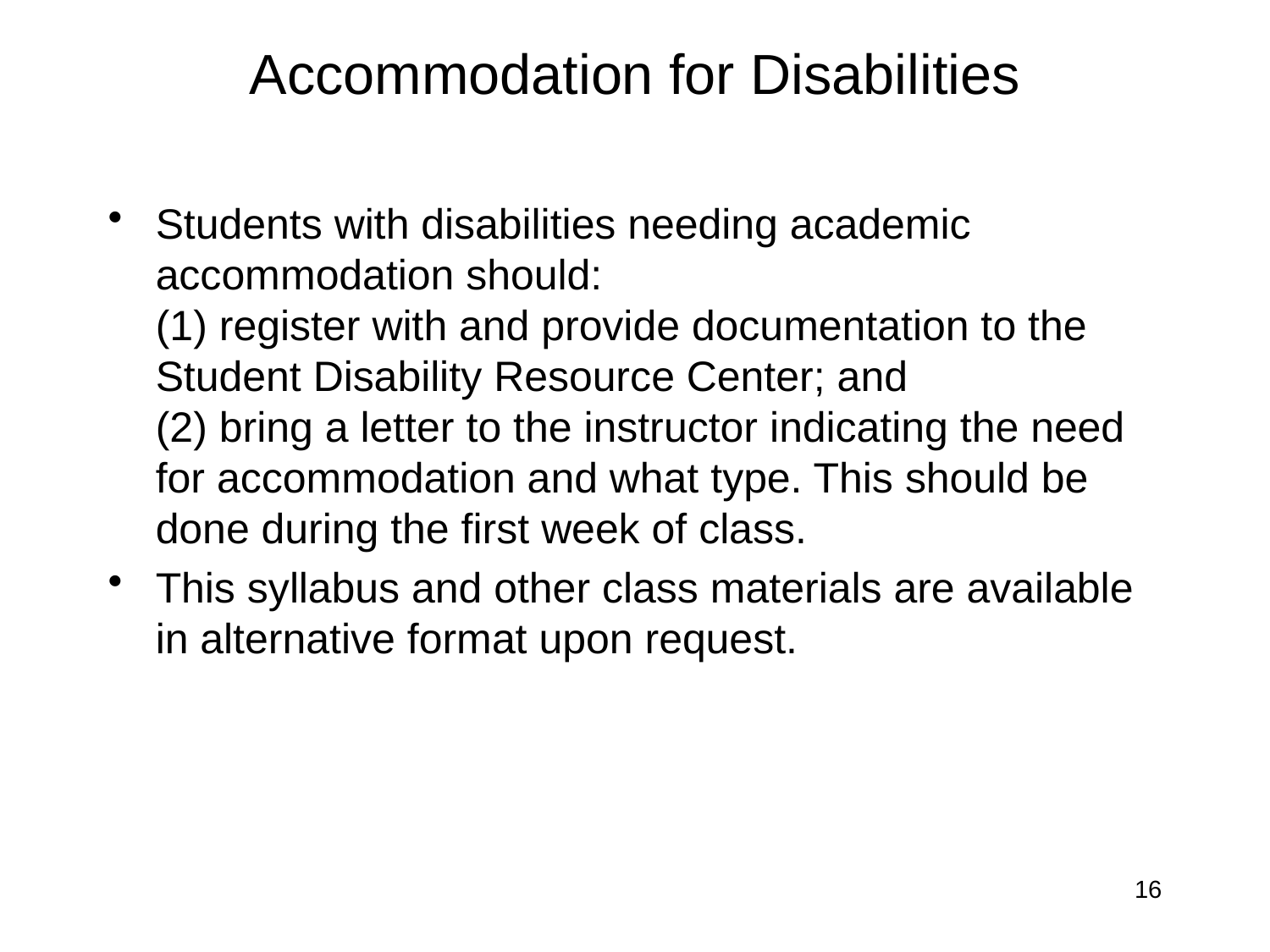

# Accommodation for Disabilities
Students with disabilities needing academic accommodation should:
(1) register with and provide documentation to the Student Disability Resource Center; and
(2) bring a letter to the instructor indicating the need for accommodation and what type. This should be done during the first week of class.
This syllabus and other class materials are available in alternative format upon request.

16